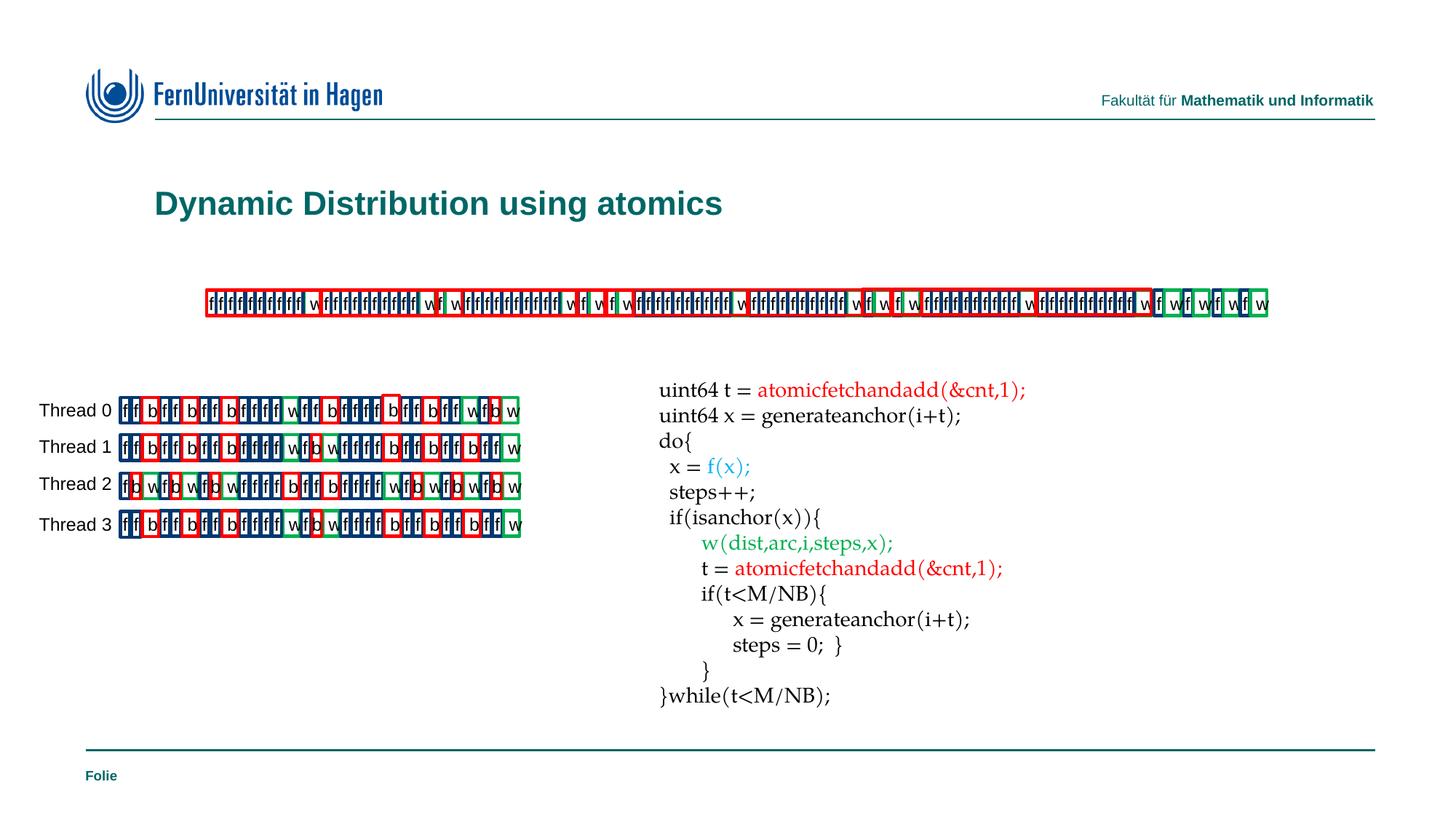

# Dynamic Distribution using atomics

w
f
w
f
w
f
w
f
w
f
f
f
f
w
f
f
f
f
f
f
f
f
f
f
w
f
f
f
f
f
f
f
w
f
f
f
f
w
f
f
f
f
f
f
f
f
f
f
w
f
f
f
f
f
f
f
w
f
f
f
f
w
f
f
f
f
f
f
f
f
w
f
f
f
w
f
f
f
f
f
f
f
f
f
f
w
f
f
f
f
f
f
f
w
f
uint64 t = atomicfetchandadd(&cnt,1);
uint64 x = generateanchor(i+t);
do{
  x = f(x);
  steps++;
  if(isanchor(x)){
        w(dist,arc,i,steps,x);
        t = atomicfetchandadd(&cnt,1);
        if(t<M/NB){
              x = generateanchor(i+t);
              steps = 0;  }
        }
}while(t<M/NB);
Thread 0
b
w
f
f
b
f
f
b
f
f
b
f
f
f
f
w
f
f
b
f
f
f
f
f
f
b
f
f
w
f
b
Thread 1
w
f
f
b
f
f
b
f
f
b
f
f
f
f
w
f
b
w
f
f
f
f
b
f
f
b
f
f
b
f
f
Thread 2
f
b
w
f
b
w
f
b
w
f
f
f
f
b
f
f
b
f
f
f
f
w
f
b
w
f
b
w
f
w
b
Thread 3
f
w
f
b
w
f
f
f
f
b
f
f
b
f
f
b
f
f
w
f
b
f
f
b
f
f
f
f
b
f
f